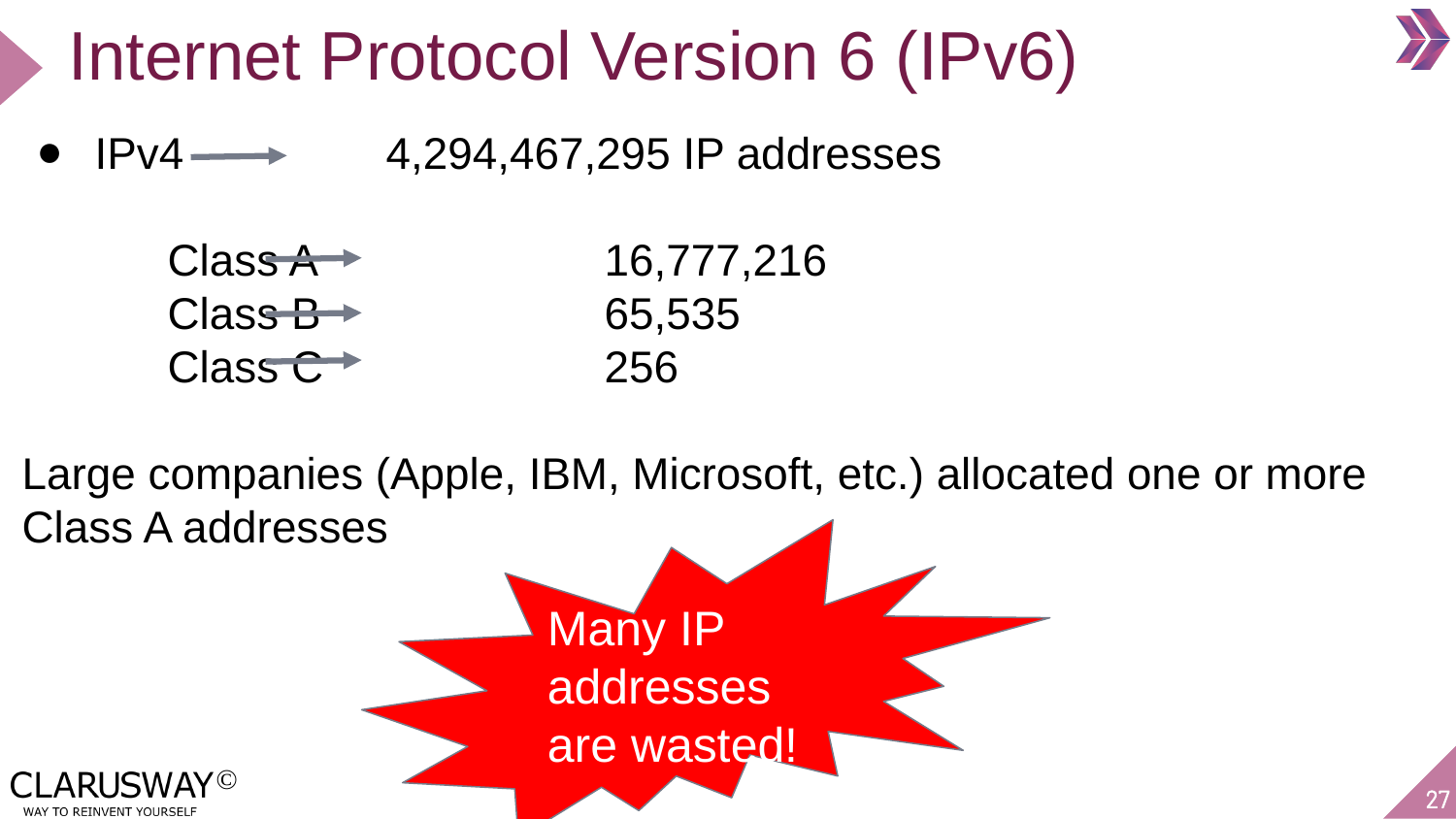

# Internet Protocol Version 6 (IPv6)
IPv4		4,294,467,295 IP addresses

	Class A		16,777,216
	Class B		65,535
	Class C		256

Large companies (Apple, IBM, Microsoft, etc.) allocated one or more Class A addresses

Many IP addresses are wasted!
27